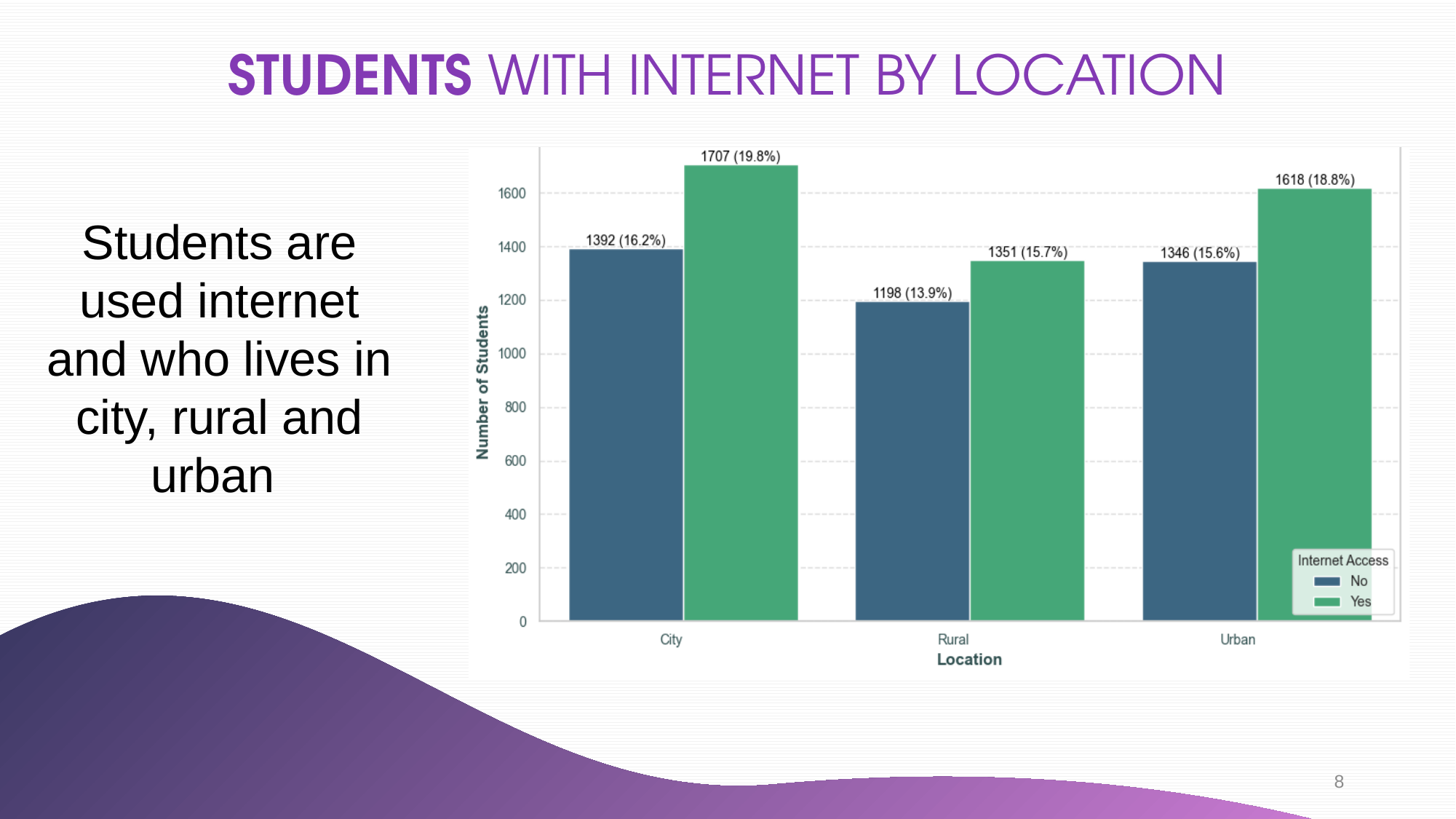

STUDENTS WITH INTERNET BY LOCATION

### Chart

| Category |
|---|
Students are used internet and who lives in city, rural and urban

8